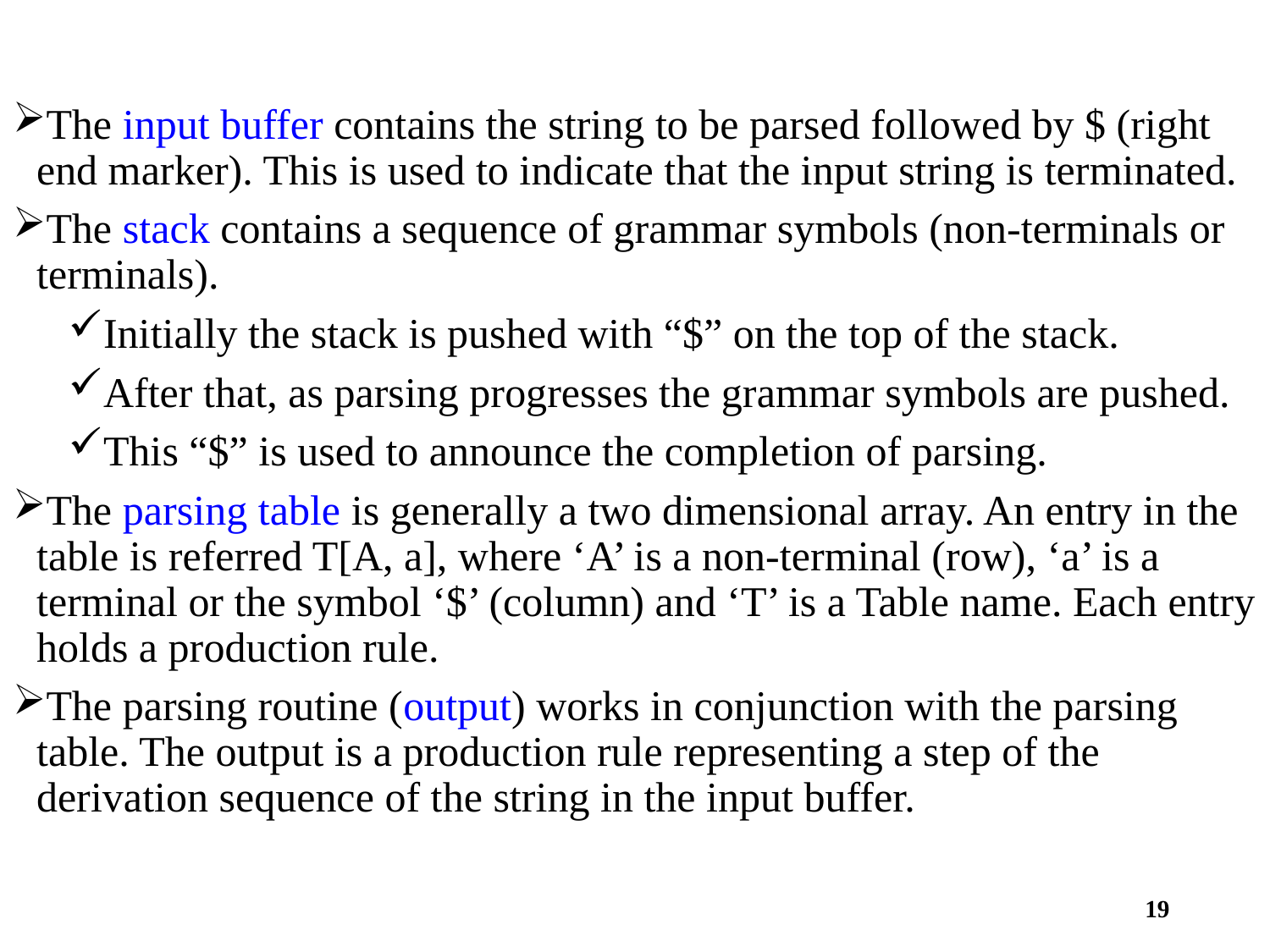

The input buffer contains the string to be parsed followed by $ (right end marker). This is used to indicate that the input string is terminated.
The stack contains a sequence of grammar symbols (non-terminals or terminals).
Initially the stack is pushed with “$” on the top of the stack.
After that, as parsing progresses the grammar symbols are pushed.
This “$” is used to announce the completion of parsing.
The parsing table is generally a two dimensional array. An entry in the table is referred T[A, a], where ‘A’ is a non-terminal (row), ‘a’ is a terminal or the symbol ‘$’ (column) and ‘T’ is a Table name. Each entry holds a production rule.
The parsing routine (output) works in conjunction with the parsing table. The output is a production rule representing a step of the derivation sequence of the string in the input buffer.
19